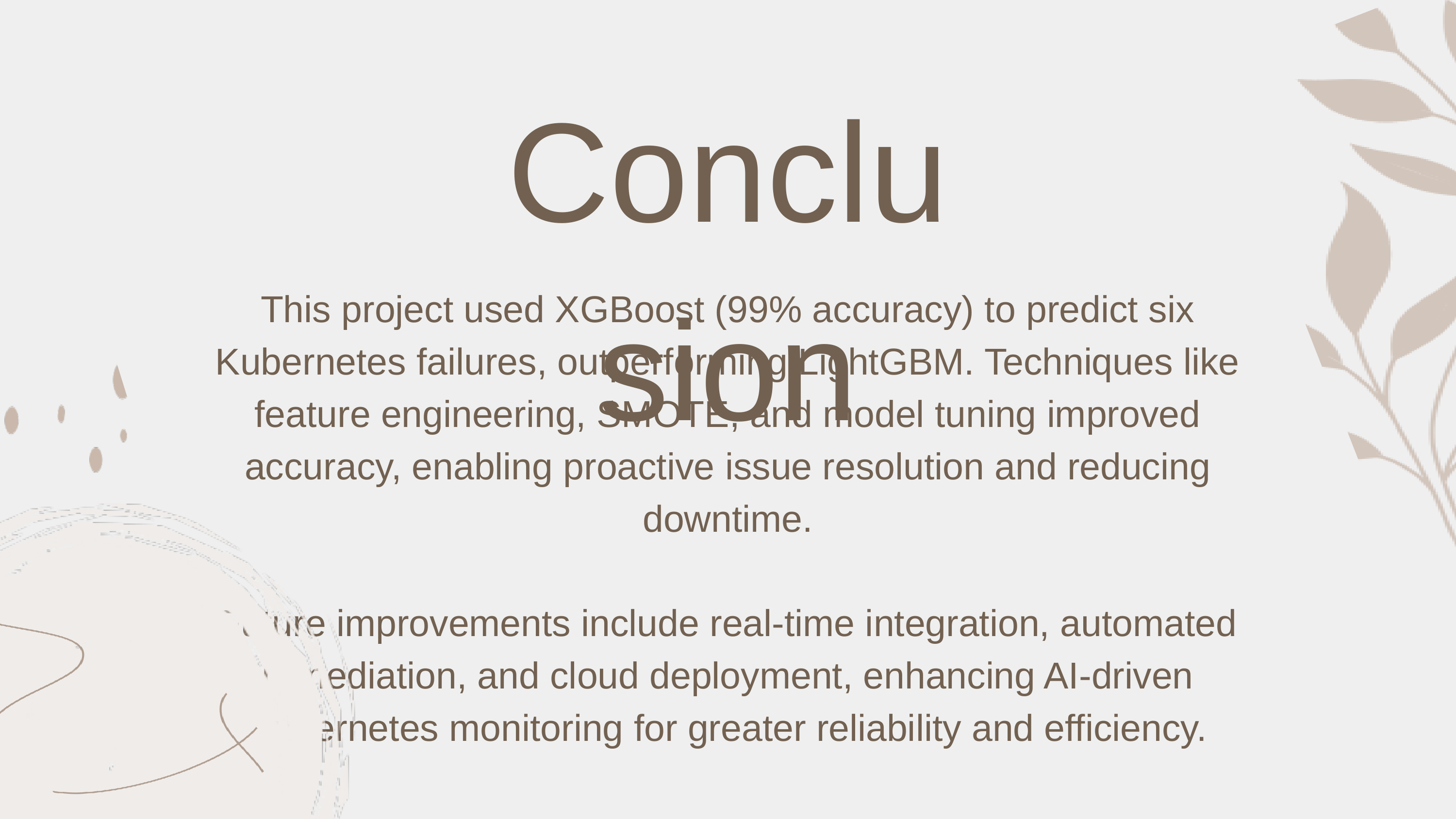

Conclusion
This project used XGBoost (99% accuracy) to predict six Kubernetes failures, outperforming LightGBM. Techniques like feature engineering, SMOTE, and model tuning improved accuracy, enabling proactive issue resolution and reducing downtime.

Future improvements include real-time integration, automated remediation, and cloud deployment, enhancing AI-driven Kubernetes monitoring for greater reliability and efficiency.